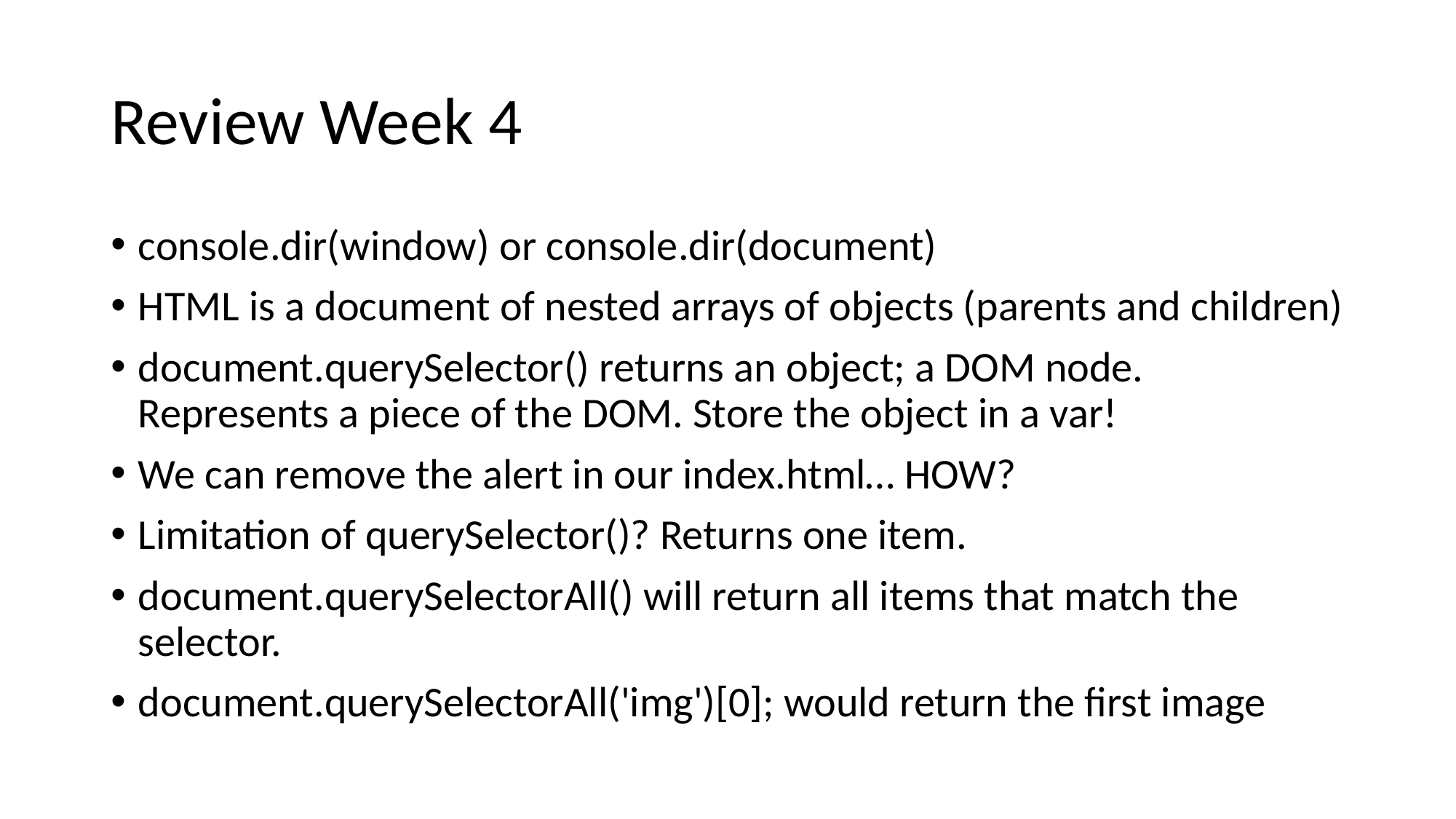

# Review Week 4
console.dir(window) or console.dir(document)
HTML is a document of nested arrays of objects (parents and children)
document.querySelector() returns an object; a DOM node. Represents a piece of the DOM. Store the object in a var!
We can remove the alert in our index.html… HOW?
Limitation of querySelector()? Returns one item.
document.querySelectorAll() will return all items that match the selector.
document.querySelectorAll('img')[0]; would return the first image